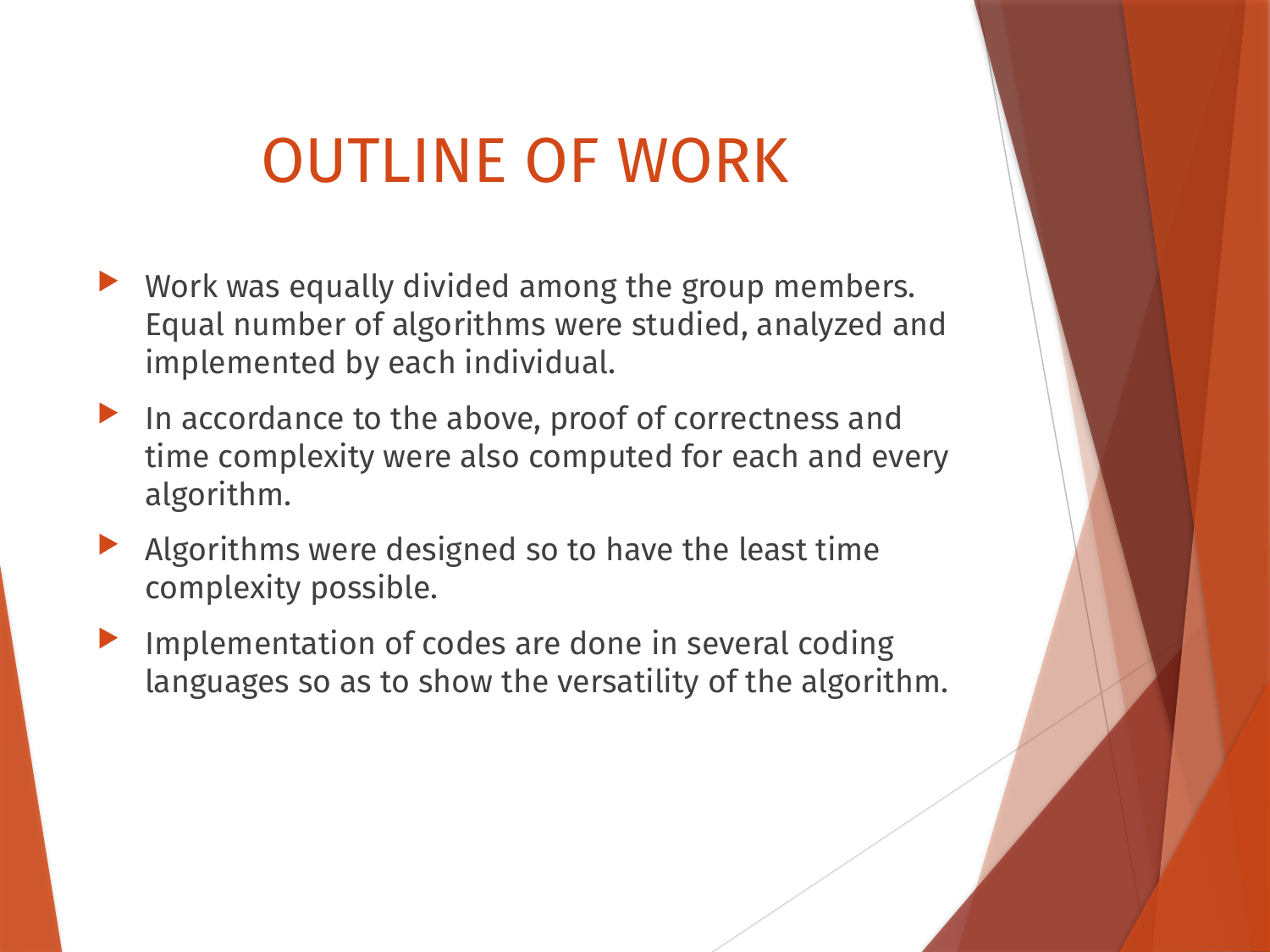

# OUTLINE OF WORK
Work was equally divided among the group members. Equal number of algorithms were studied, analyzed and implemented by each individual.
In accordance to the above, proof of correctness and time complexity were also computed for each and every algorithm.
Algorithms were designed so to have the least time complexity possible.
Implementation of codes are done in several coding languages so as to show the versatility of the algorithm.